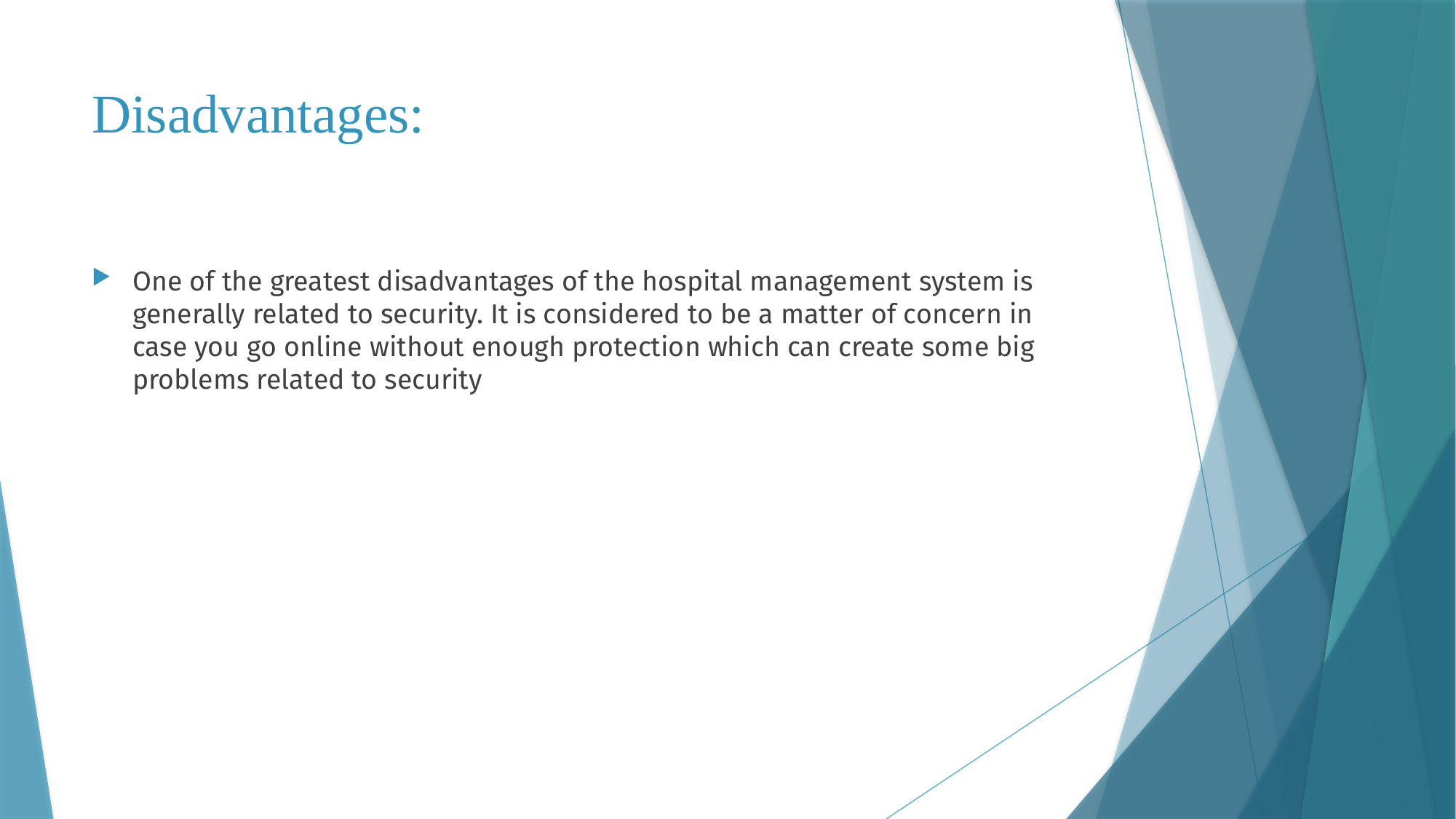

# Disadvantages:
One of the greatest disadvantages of the hospital management system is generally related to security. It is considered to be a matter of concern in case you go online without enough protection which can create some big problems related to security